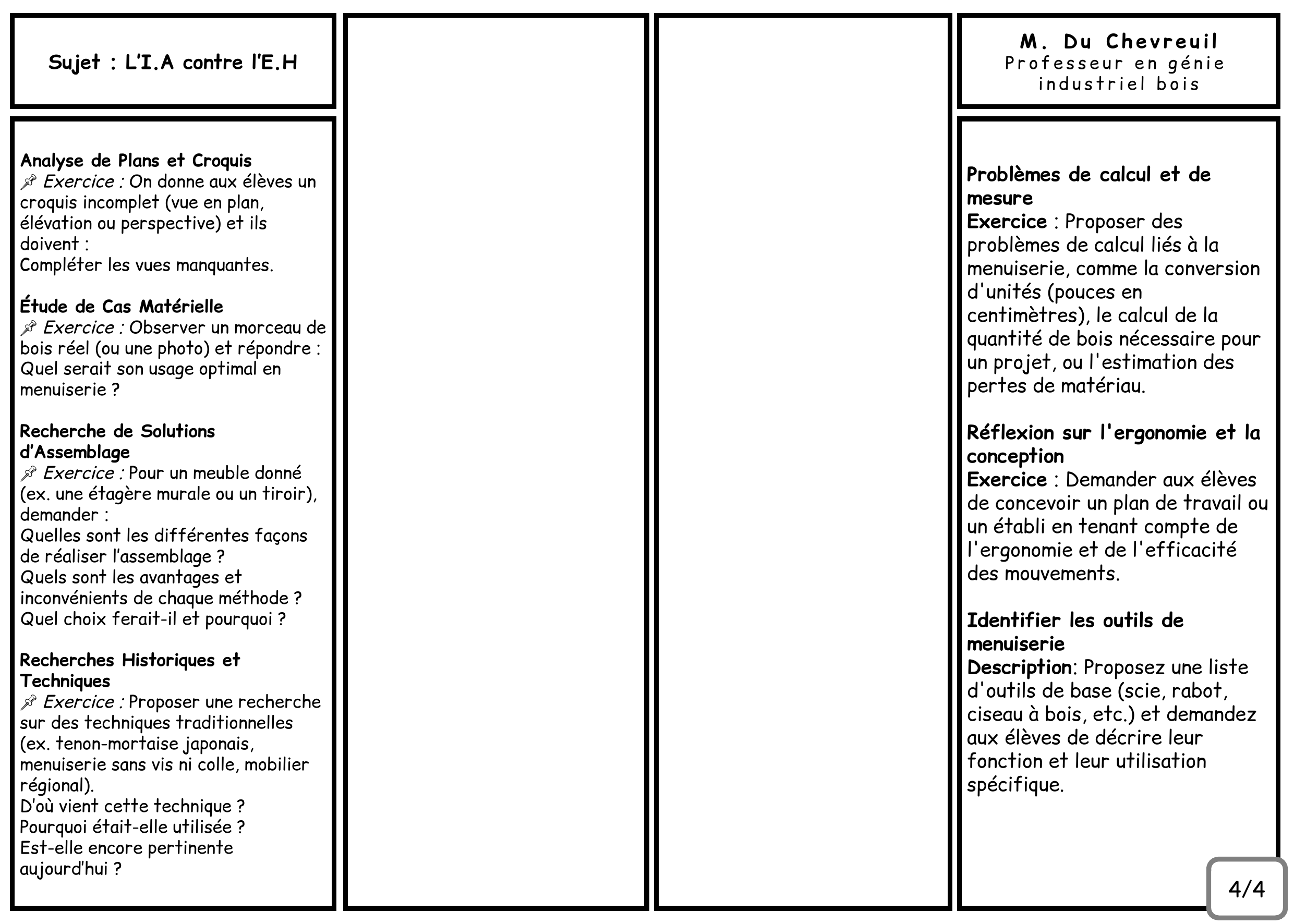

Sujet : L’I.A contre l’E.H
M. Du Chevreuil
Professeur en génie
industriel bois
Analyse de Plans et Croquis
📌 Exercice : On donne aux élèves un croquis incomplet (vue en plan, élévation ou perspective) et ils doivent :
Compléter les vues manquantes.

Étude de Cas Matérielle
📌 Exercice : Observer un morceau de bois réel (ou une photo) et répondre :
Quel serait son usage optimal en menuiserie ?

Recherche de Solutions d’Assemblage
📌 Exercice : Pour un meuble donné (ex. une étagère murale ou un tiroir), demander :
Quelles sont les différentes façons de réaliser l’assemblage ?
Quels sont les avantages et inconvénients de chaque méthode ?
Quel choix ferait-il et pourquoi ?

Recherches Historiques et Techniques
📌 Exercice : Proposer une recherche sur des techniques traditionnelles (ex. tenon-mortaise japonais, menuiserie sans vis ni colle, mobilier régional).
D’où vient cette technique ?
Pourquoi était-elle utilisée ?
Est-elle encore pertinente aujourd’hui ?
Problèmes de calcul et de mesure
Exercice : Proposer des problèmes de calcul liés à la menuiserie, comme la conversion d'unités (pouces en centimètres), le calcul de la quantité de bois nécessaire pour un projet, ou l'estimation des pertes de matériau.

Réflexion sur l'ergonomie et la conception
Exercice : Demander aux élèves de concevoir un plan de travail ou un établi en tenant compte de l'ergonomie et de l'efficacité des mouvements.

Identifier les outils de menuiserie
Description: Proposez une liste d'outils de base (scie, rabot, ciseau à bois, etc.) et demandez aux élèves de décrire leur fonction et leur utilisation spécifique.

4/4